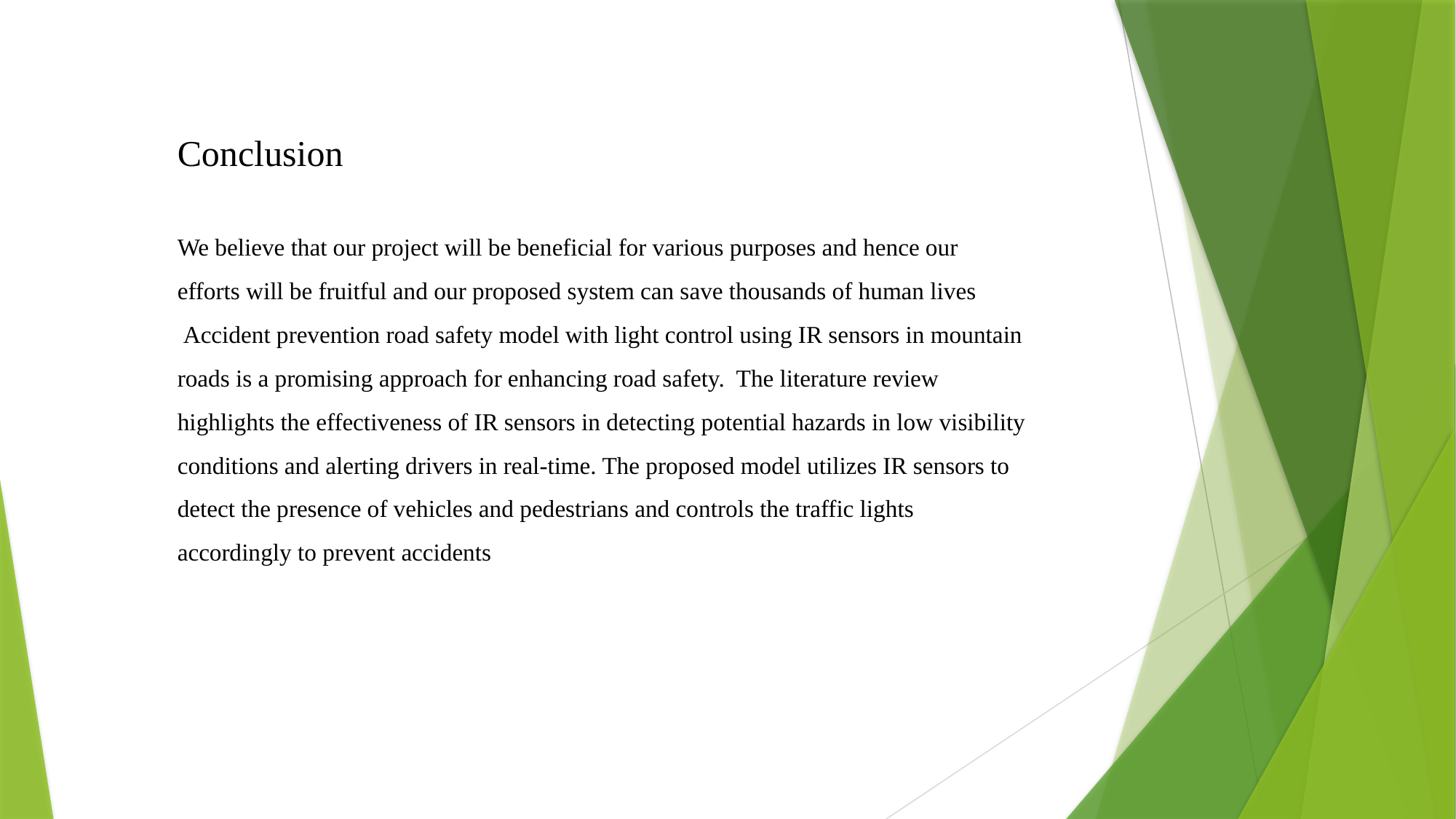

Conclusion

We believe that our project will be beneficial for various purposes and hence our efforts will be fruitful and our proposed system can save thousands of human lives
 Accident prevention road safety model with light control using IR sensors in mountain roads is a promising approach for enhancing road safety.  The literature review highlights the effectiveness of IR sensors in detecting potential hazards in low visibility conditions and alerting drivers in real-time. The proposed model utilizes IR sensors to detect the presence of vehicles and pedestrians and controls the traffic lights accordingly to prevent accidents